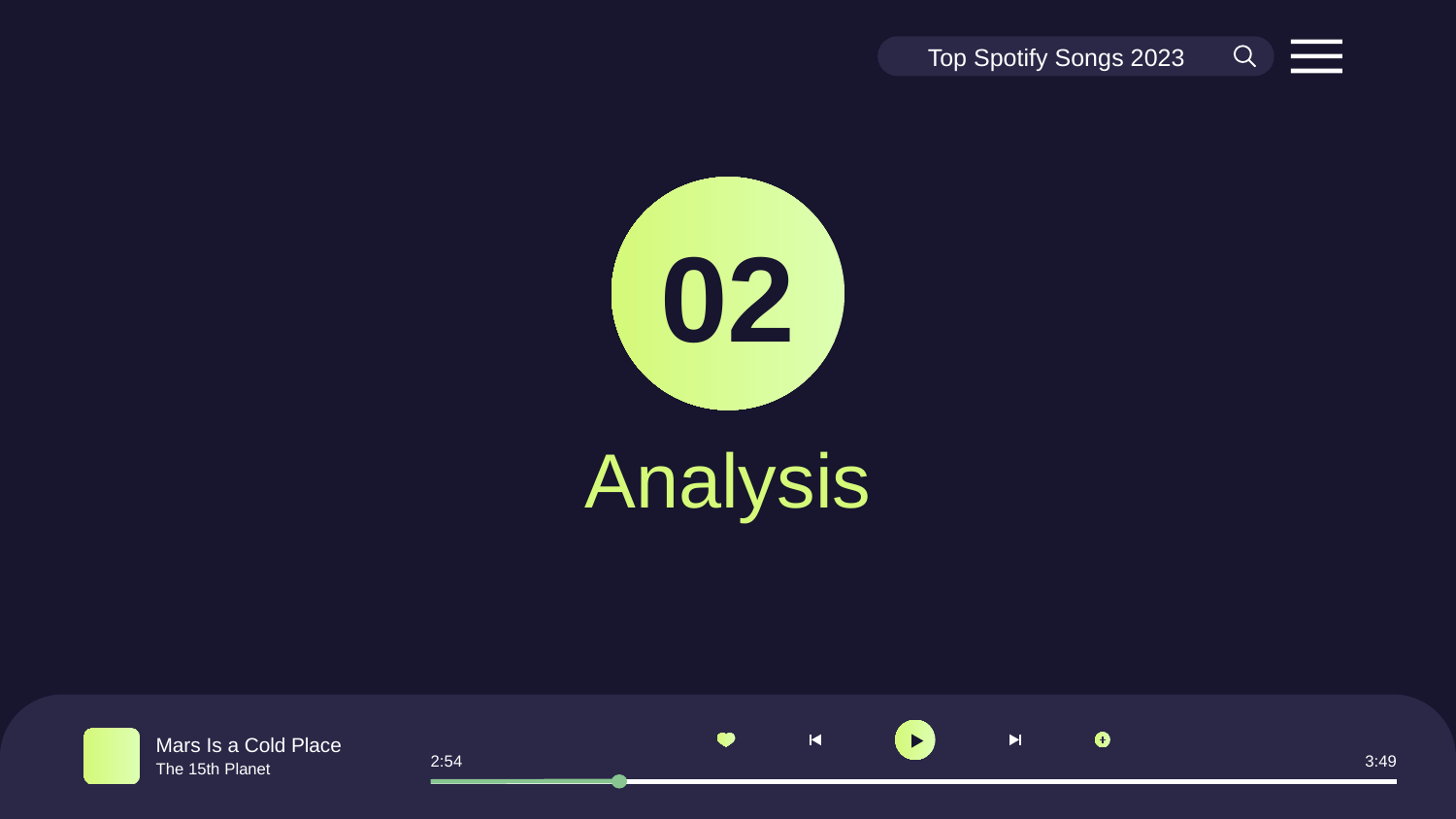

Top Spotify Songs 2023

02
# Analysis